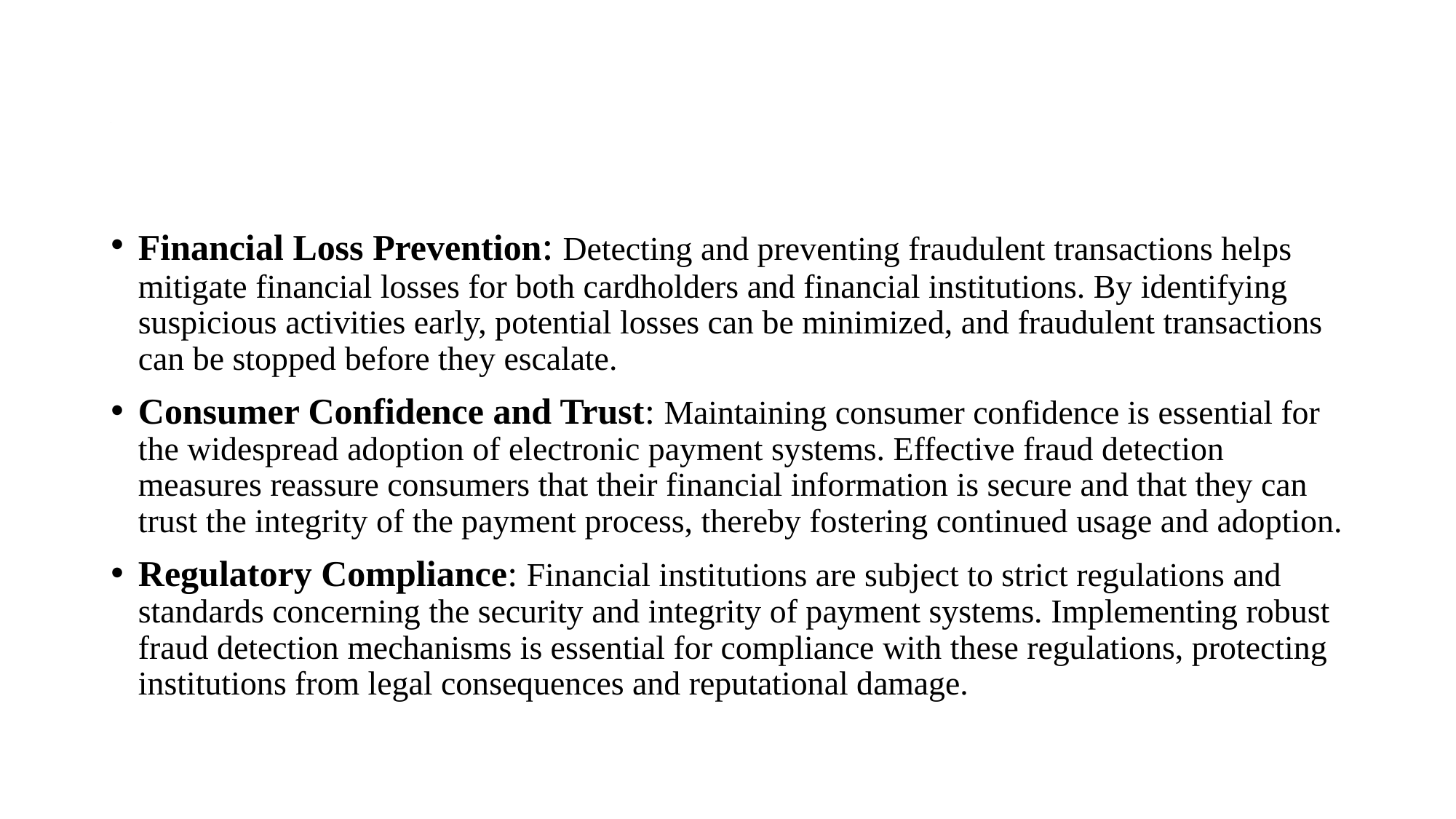

# .
Financial Loss Prevention: Detecting and preventing fraudulent transactions helps mitigate financial losses for both cardholders and financial institutions. By identifying suspicious activities early, potential losses can be minimized, and fraudulent transactions can be stopped before they escalate.
Consumer Confidence and Trust: Maintaining consumer confidence is essential for the widespread adoption of electronic payment systems. Effective fraud detection measures reassure consumers that their financial information is secure and that they can trust the integrity of the payment process, thereby fostering continued usage and adoption.
Regulatory Compliance: Financial institutions are subject to strict regulations and standards concerning the security and integrity of payment systems. Implementing robust fraud detection mechanisms is essential for compliance with these regulations, protecting institutions from legal consequences and reputational damage.